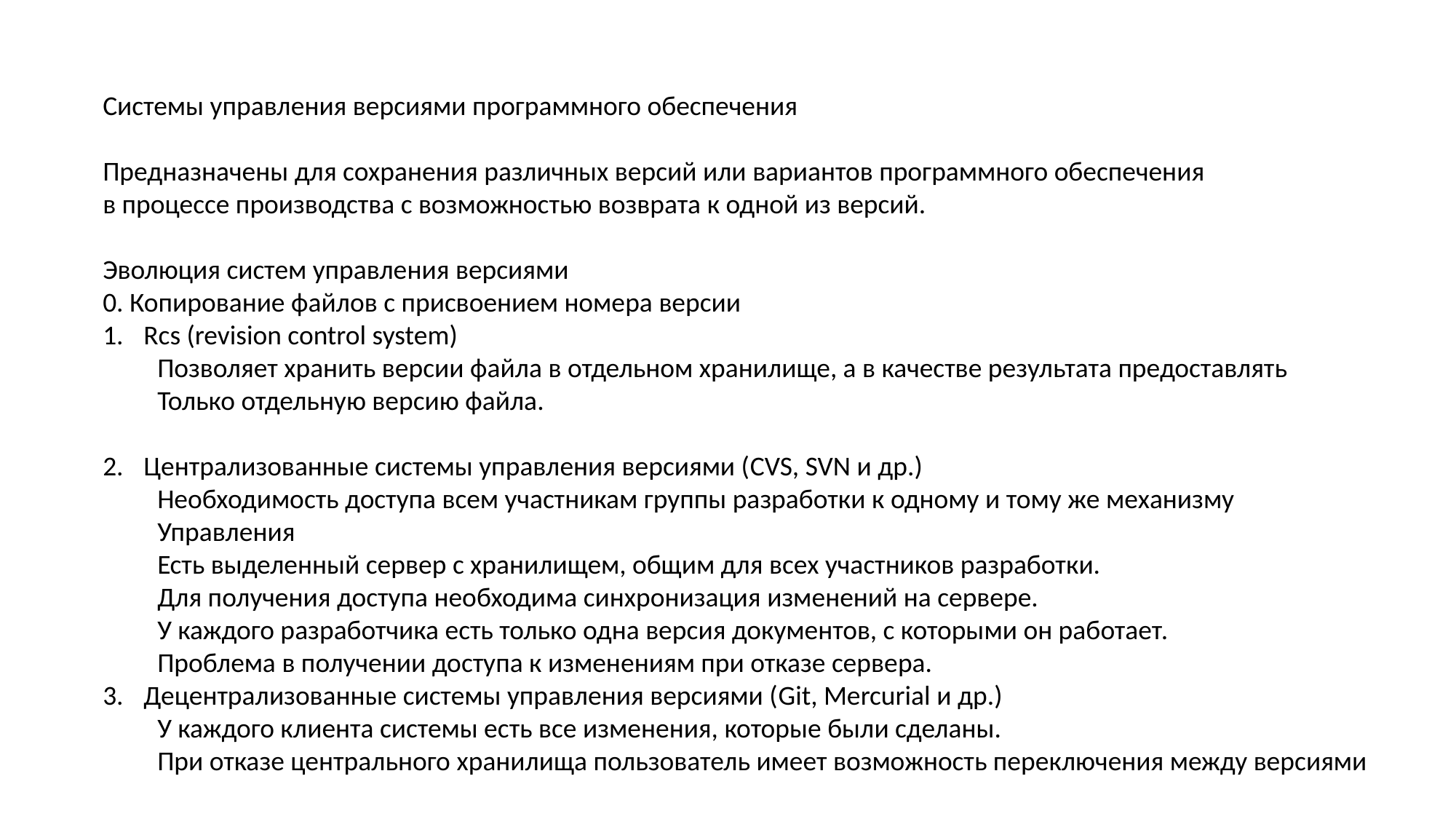

Системы управления версиями программного обеспечения

Предназначены для сохранения различных версий или вариантов программного обеспечения
в процессе производства с возможностью возврата к одной из версий.

Эволюция систем управления версиями
0. Копирование файлов с присвоением номера версии
Rcs (revision control system)
Позволяет хранить версии файла в отдельном хранилище, а в качестве результата предоставлять
Только отдельную версию файла.

Централизованные системы управления версиями (CVS, SVN и др.)
Необходимость доступа всем участникам группы разработки к одному и тому же механизму
Управления
Есть выделенный сервер с хранилищем, общим для всех участников разработки.
Для получения доступа необходима синхронизация изменений на сервере.
У каждого разработчика есть только одна версия документов, с которыми он работает.
Проблема в получении доступа к изменениям при отказе сервера.
Децентрализованные системы управления версиями (Git, Mercurial и др.)
У каждого клиента системы есть все изменения, которые были сделаны.
При отказе центрального хранилища пользователь имеет возможность переключения между версиями